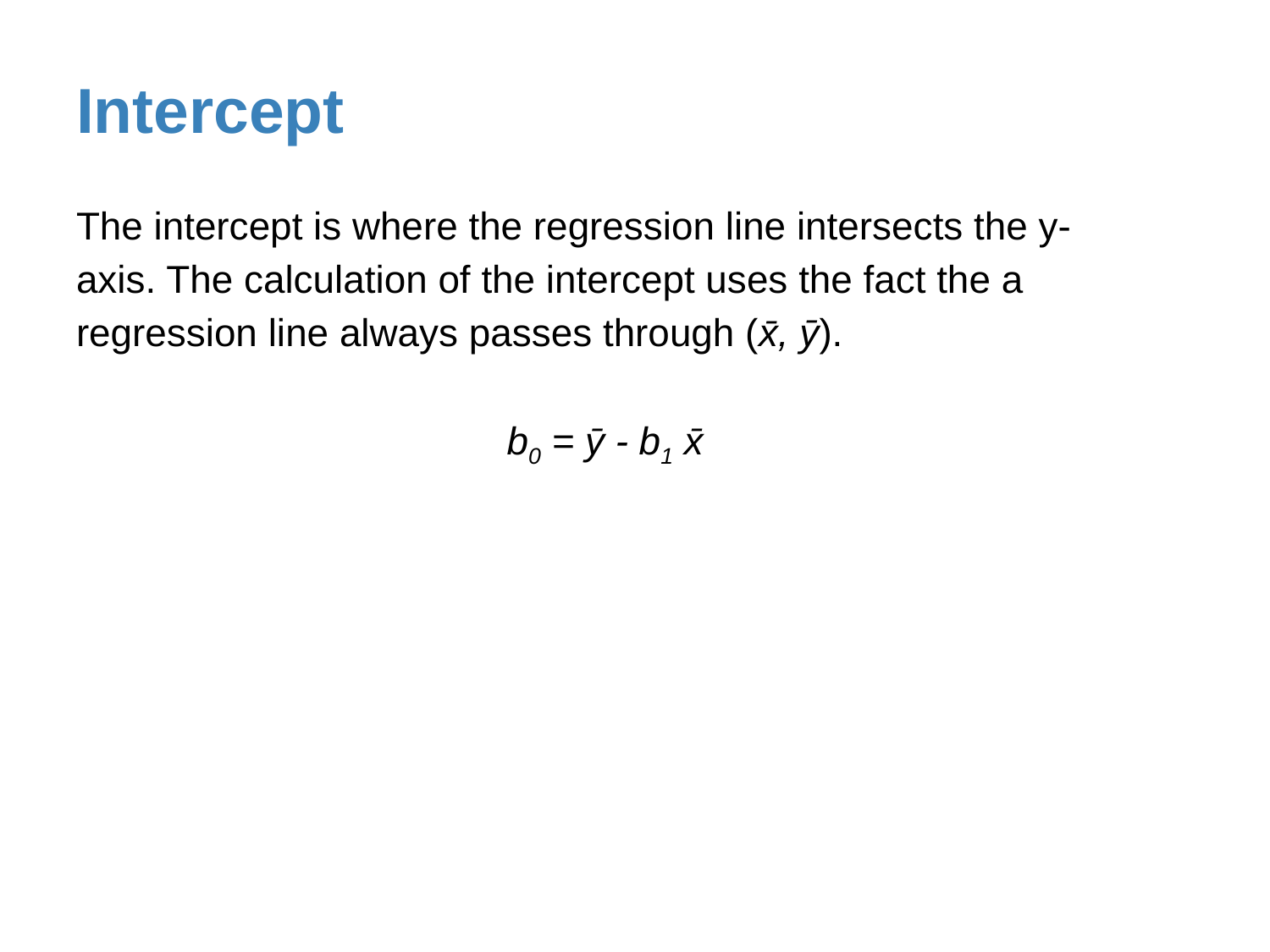

# Intercept
The intercept is where the regression line intersects the y-axis. The calculation of the intercept uses the fact the a regression line always passes through (x̄, ȳ).

                                  b0 = ȳ - b1 x̄